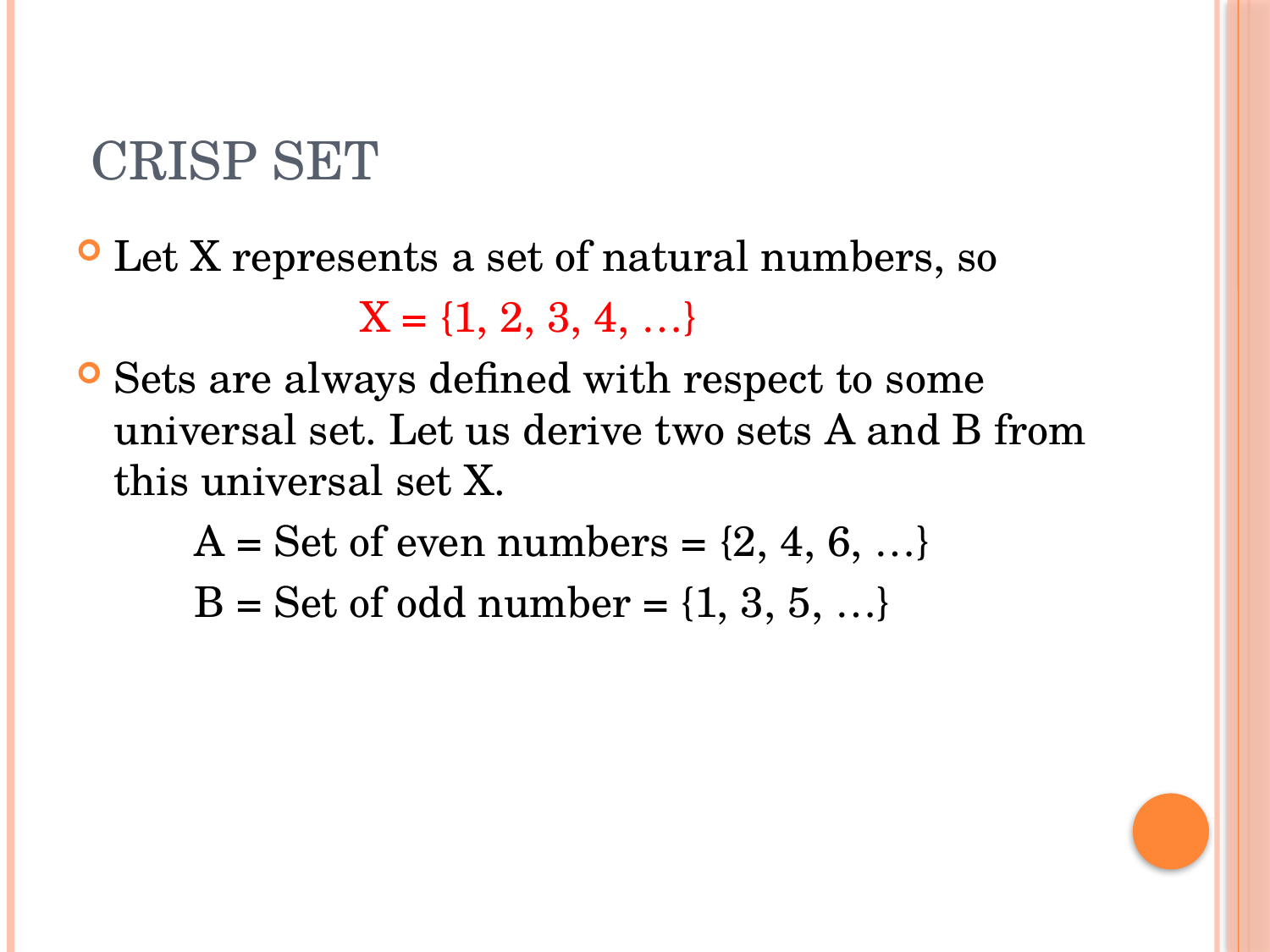

# Crisp set
Let X represents a set of natural numbers, so
                        X = {1, 2, 3, 4, …}
Sets are always defined with respect to some universal set. Let us derive two sets A and B from this universal set X.
          A = Set of even numbers = {2, 4, 6, …}
          B = Set of odd number = {1, 3, 5, …}